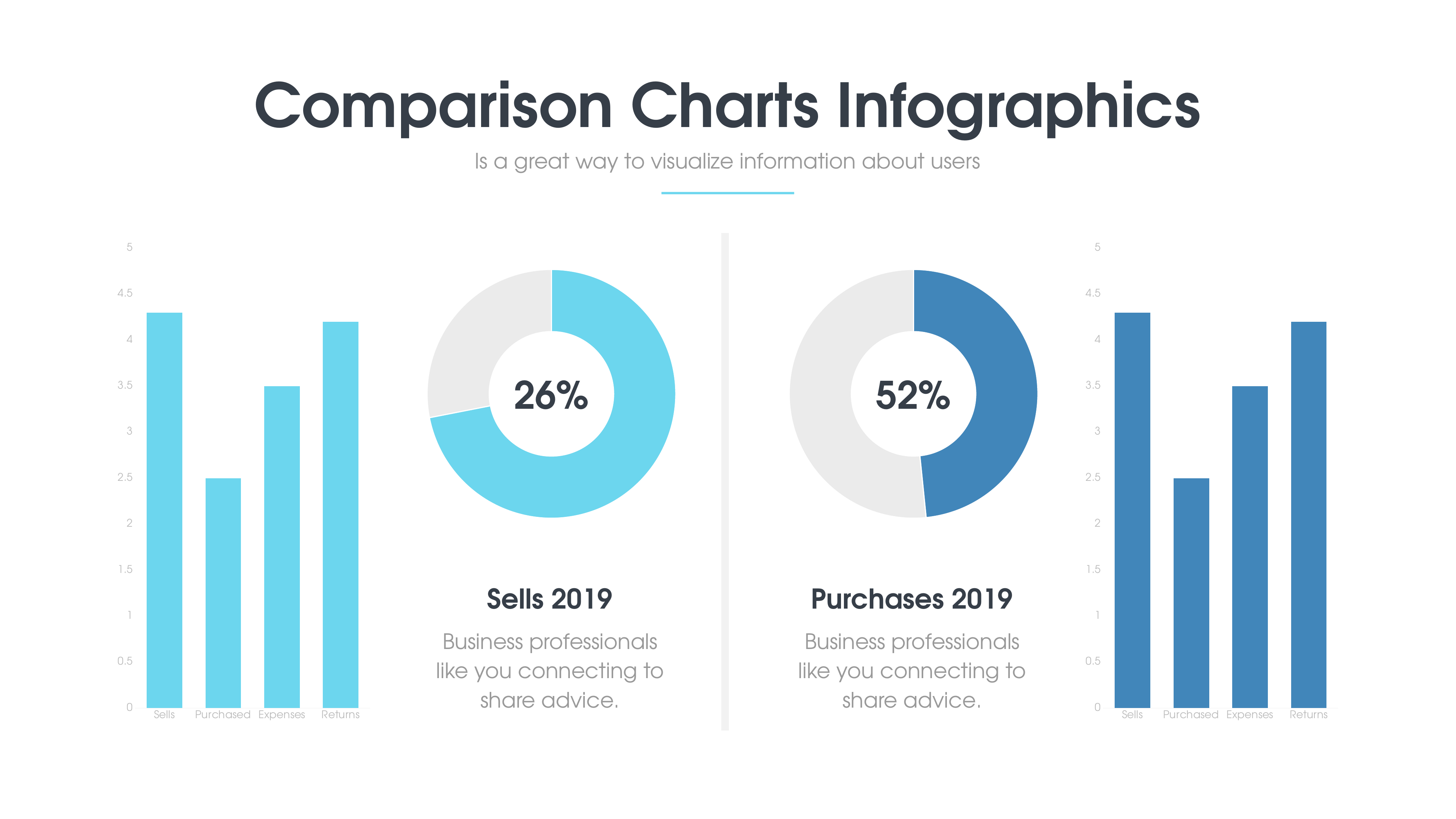

Comparison Charts Infographics
Is a great way to visualize information about users

### Chart

| Category | Series 1 |
|---|---|
| Sells | 4.3 |
| Purchased | 2.5 |
| Expenses | 3.5 |
| Returns | 4.2 |

### Chart

| Category | Series 1 |
|---|---|
| Sells | 4.3 |
| Purchased | 2.5 |
| Expenses | 3.5 |
| Returns | 4.2 |

### Chart

| Category | Sales |
|---|---|
| 1st Qtr | 8.2 |
| 2nd Qtr | 3.2 |
26%

### Chart

| Category | Sales |
|---|---|
| 1st Qtr | 3.0 |
| 2nd Qtr | 3.2 |
52%
Sells 2019
Purchases 2019
Business professionals like you connecting to share advice.
Business professionals like you connecting to share advice.